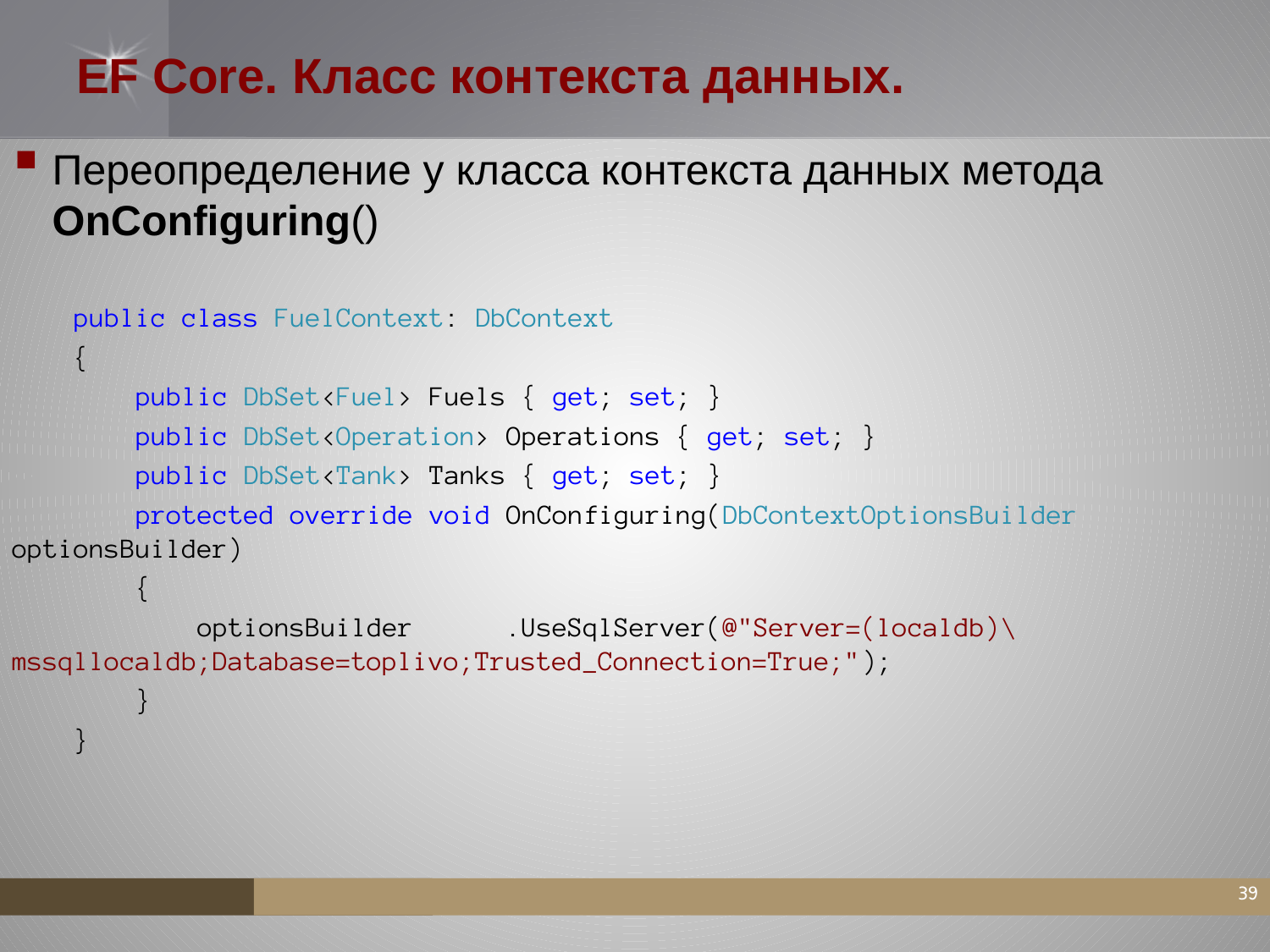

# EF Core. Класс контекста данных.
Переопределение у класса контекста данных метода OnConfiguring()

    public class FuelContext: DbContext
    {
        public DbSet<Fuel> Fuels { get; set; }
        public DbSet<Operation> Operations { get; set; }
        public DbSet<Tank> Tanks { get; set; }
        protected override void OnConfiguring(DbContextOptionsBuilder optionsBuilder)
        {
            optionsBuilder      .UseSqlServer(@"Server=(localdb)\mssqllocaldb;Database=toplivo;Trusted_Connection=True;");
        }
    }

39